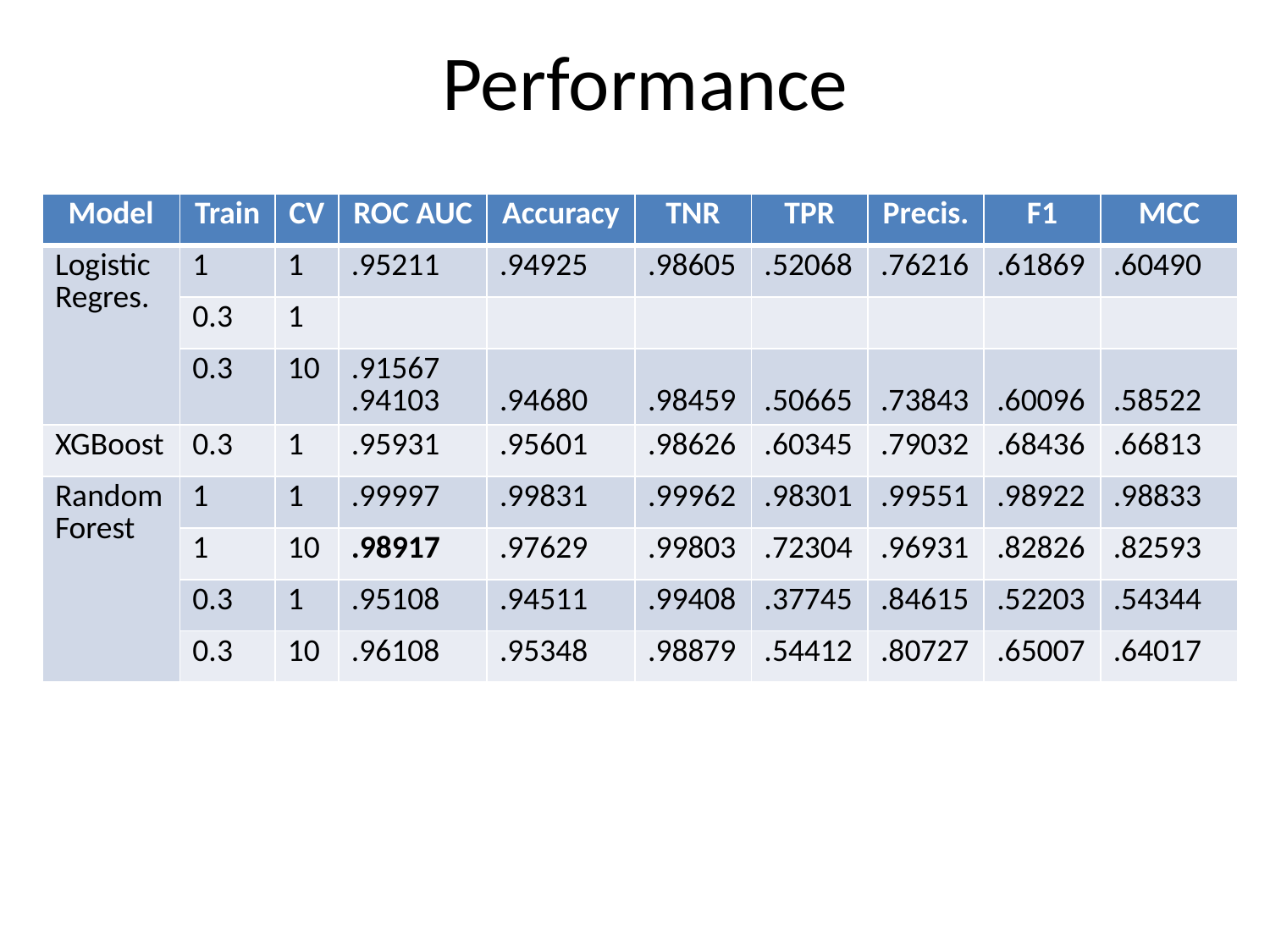

Performance
| Model | Train | CV | ROC AUC | Accuracy | TNR | TPR | Precis. | F1 | MCC |
| --- | --- | --- | --- | --- | --- | --- | --- | --- | --- |
| Logistic Regres. | 1 | 1 | .95211 | .94925 | .98605 | .52068 | .76216 | .61869 | .60490 |
|  | 0.3 | 1 |  |  |  |  |  |  |  |
|  | 0.3 | 10 | .91567 .94103 | .94680 | .98459 | .50665 | .73843 | .60096 | .58522 |
| XGBoost | 0.3 | 1 | .95931 | .95601 | .98626 | .60345 | .79032 | .68436 | .66813 |
| Random Forest | 1 | 1 | .99997 | .99831 | .99962 | .98301 | .99551 | .98922 | .98833 |
|  | 1 | 10 | .98917 | .97629 | .99803 | .72304 | .96931 | .82826 | .82593 |
|  | 0.3 | 1 | .95108 | .94511 | .99408 | .37745 | .84615 | .52203 | .54344 |
|  | 0.3 | 10 | .96108 | .95348 | .98879 | .54412 | .80727 | .65007 | .64017 |